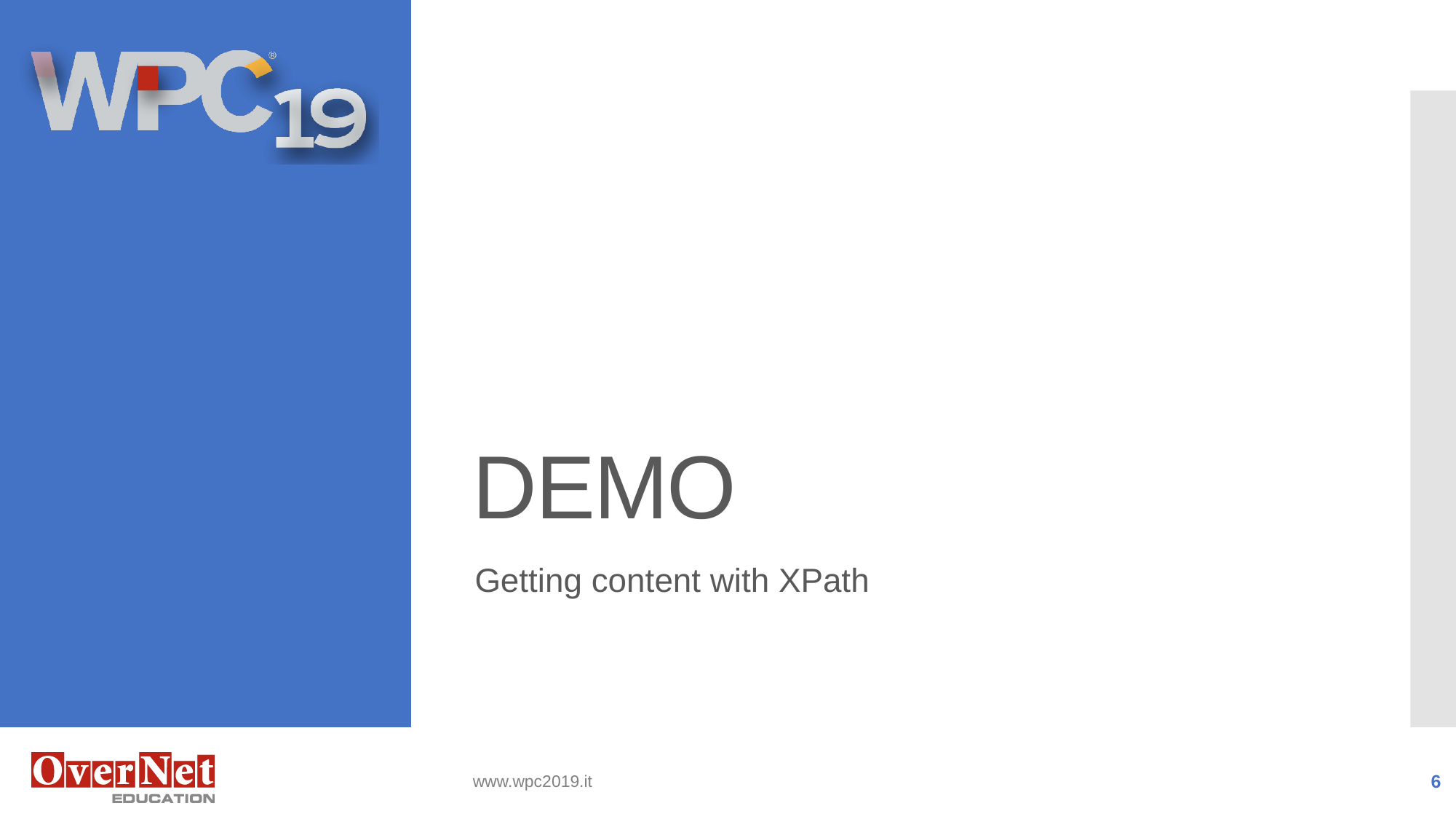

# DEMO
Getting content with XPath
www.wpc2019.it
6